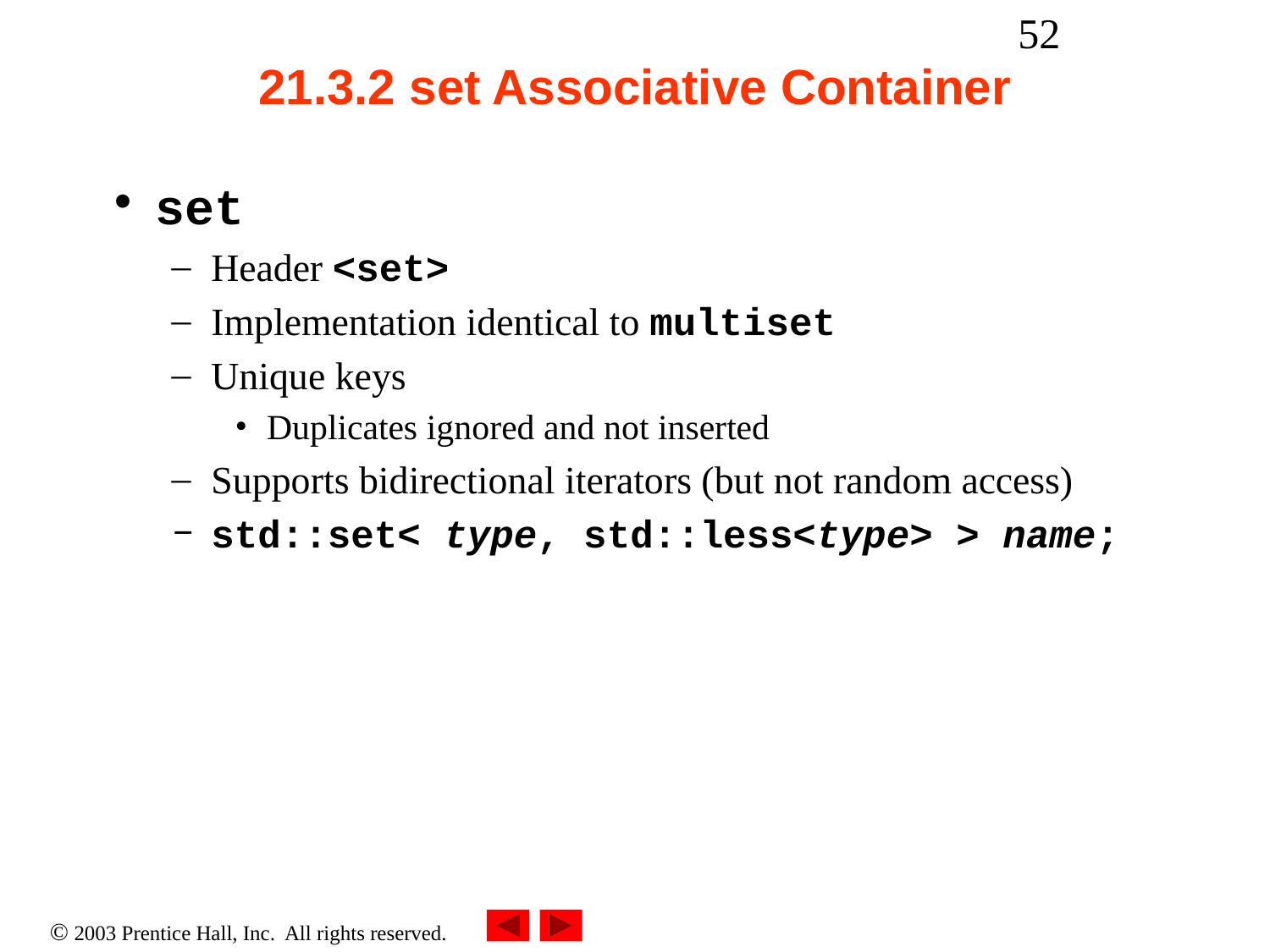

52
# 21.3.2 set Associative Container
set
Header <set>
Implementation identical to multiset
Unique keys
Duplicates ignored and not inserted
Supports bidirectional iterators (but not random access)
std::set< type, std::less<type> > name;